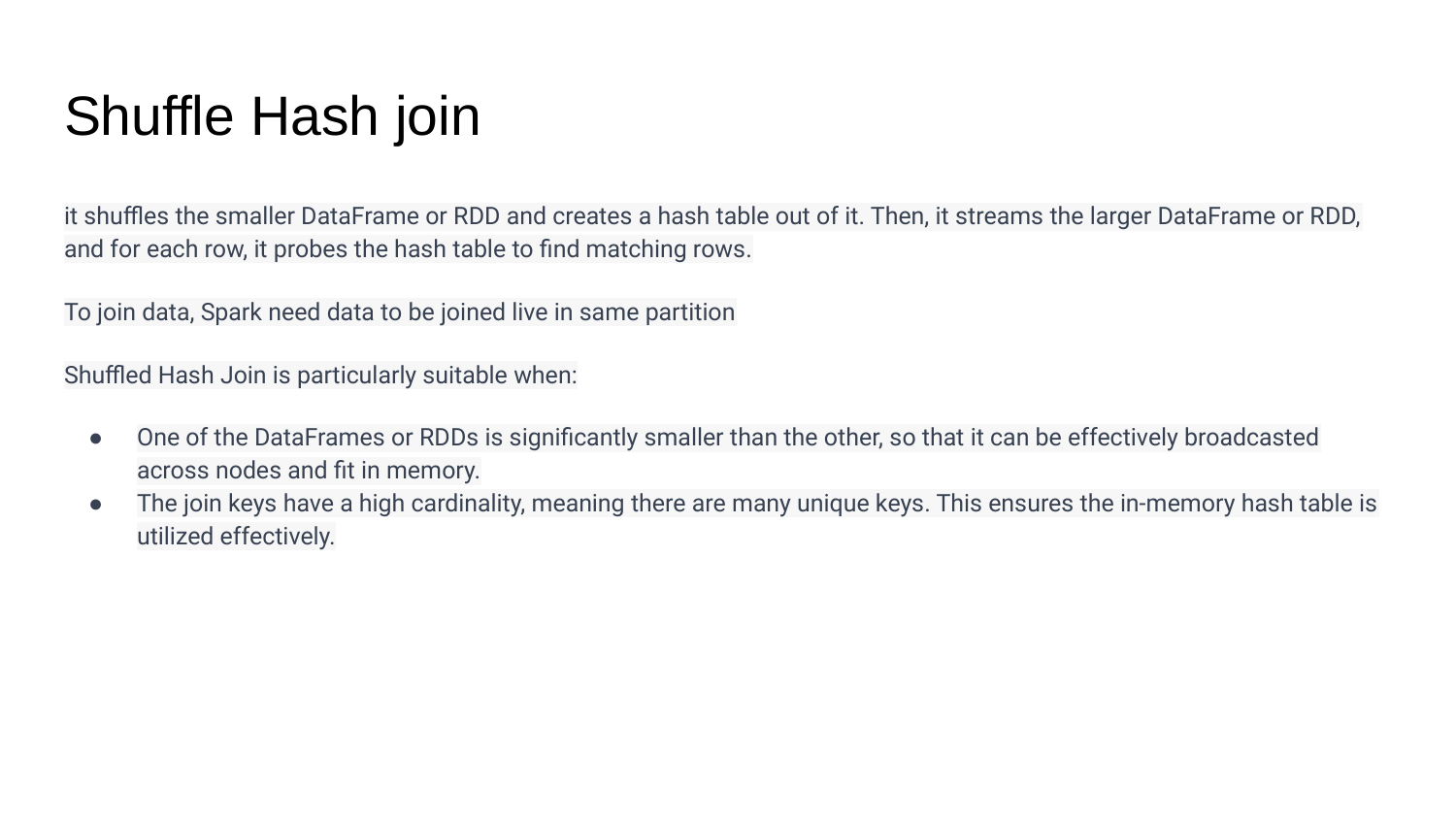

# Shuffle Hash join
it shuffles the smaller DataFrame or RDD and creates a hash table out of it. Then, it streams the larger DataFrame or RDD, and for each row, it probes the hash table to find matching rows.
To join data, Spark need data to be joined live in same partition
Shuffled Hash Join is particularly suitable when:
One of the DataFrames or RDDs is significantly smaller than the other, so that it can be effectively broadcasted across nodes and fit in memory.
The join keys have a high cardinality, meaning there are many unique keys. This ensures the in-memory hash table is utilized effectively.